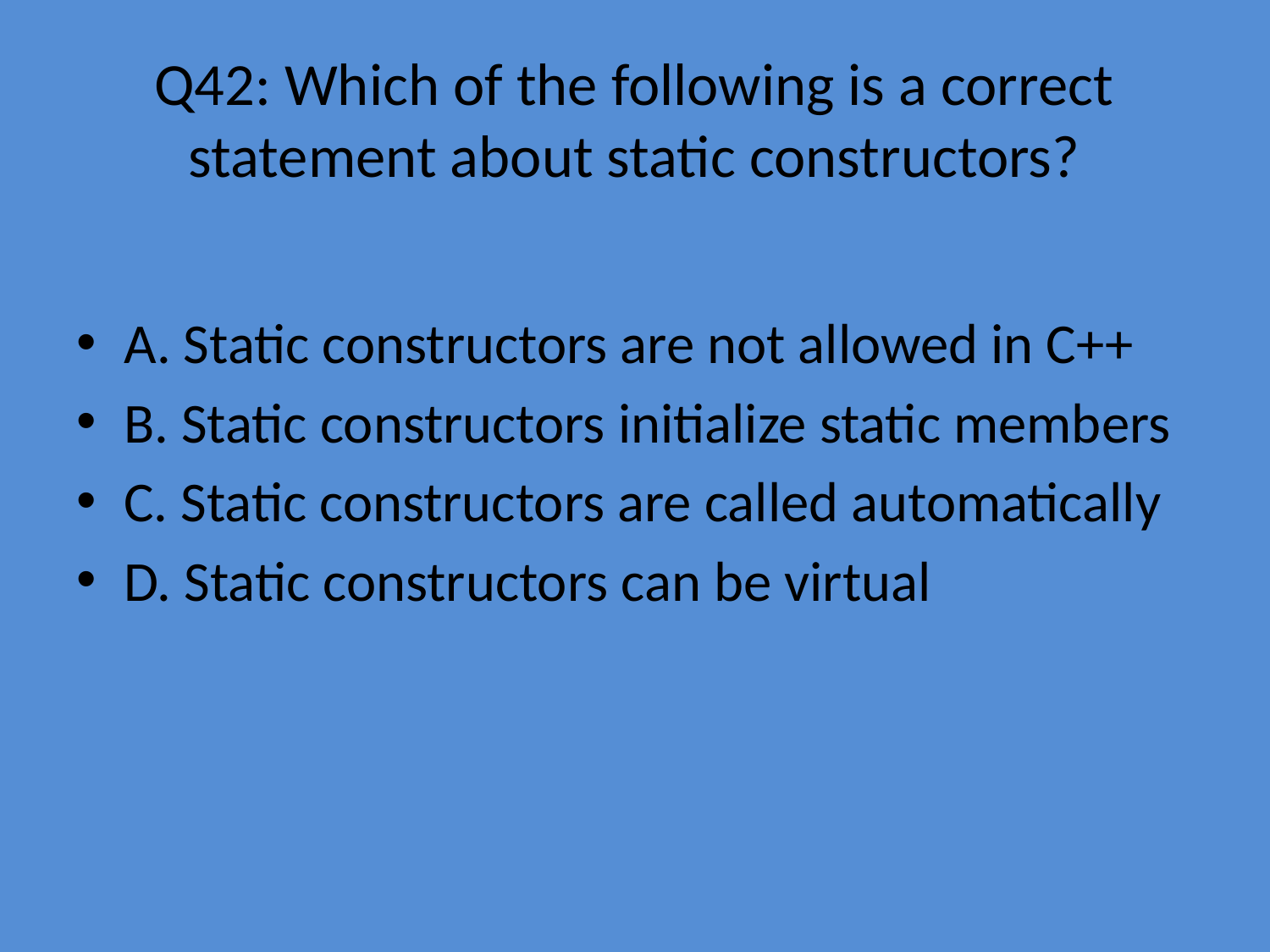

# Q42: Which of the following is a correct statement about static constructors?

A. Static constructors are not allowed in C++
B. Static constructors initialize static members
C. Static constructors are called automatically
D. Static constructors can be virtual